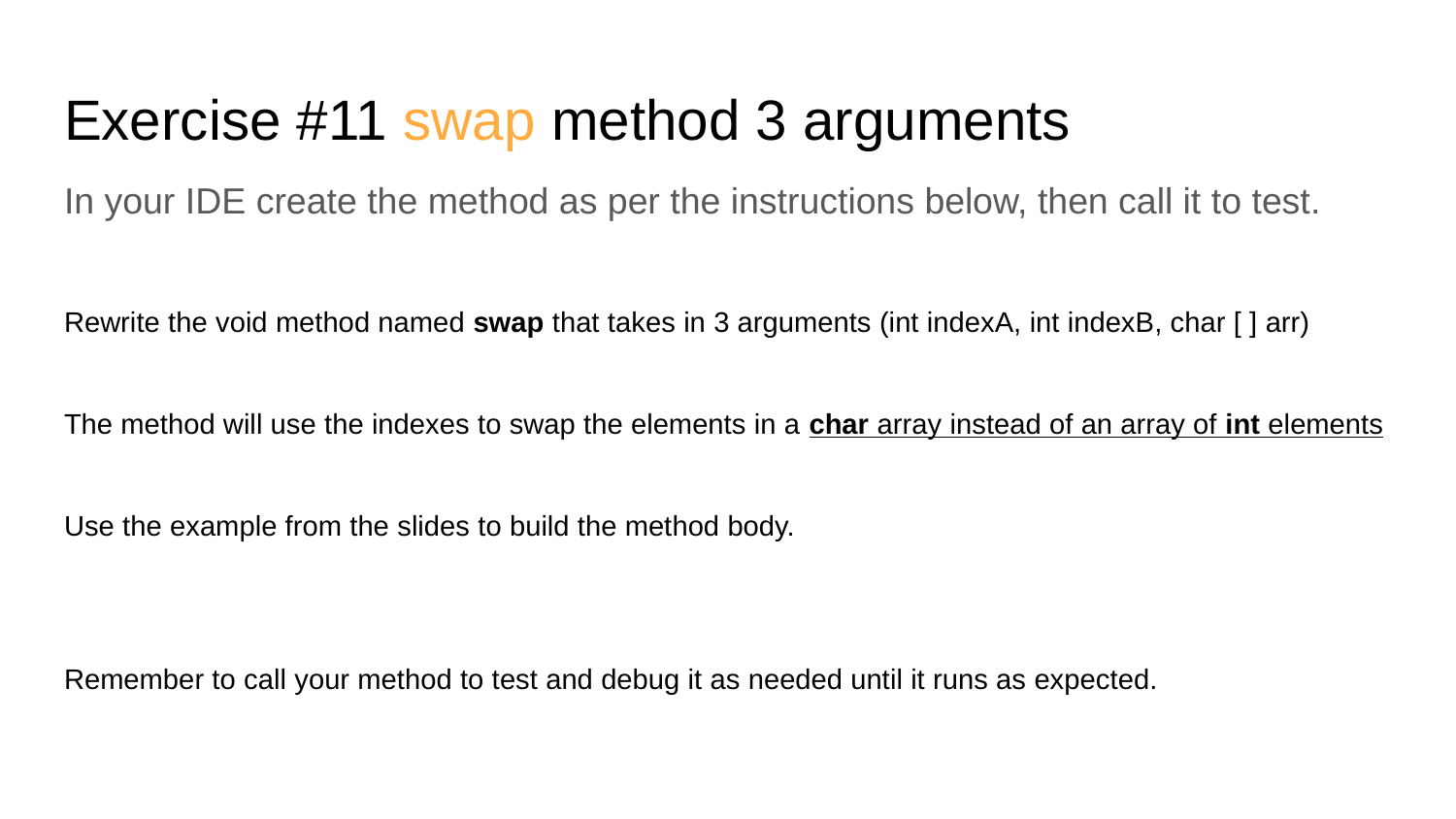

Exercise #11 swap method 3 arguments
In your IDE create the method as per the instructions below, then call it to test.

Rewrite the void method named swap that takes in 3 arguments (int indexA, int indexB, char [ ] arr)

The method will use the indexes to swap the elements in a char array instead of an array of int elements

Use the example from the slides to build the method body.

Remember to call your method to test and debug it as needed until it runs as expected.